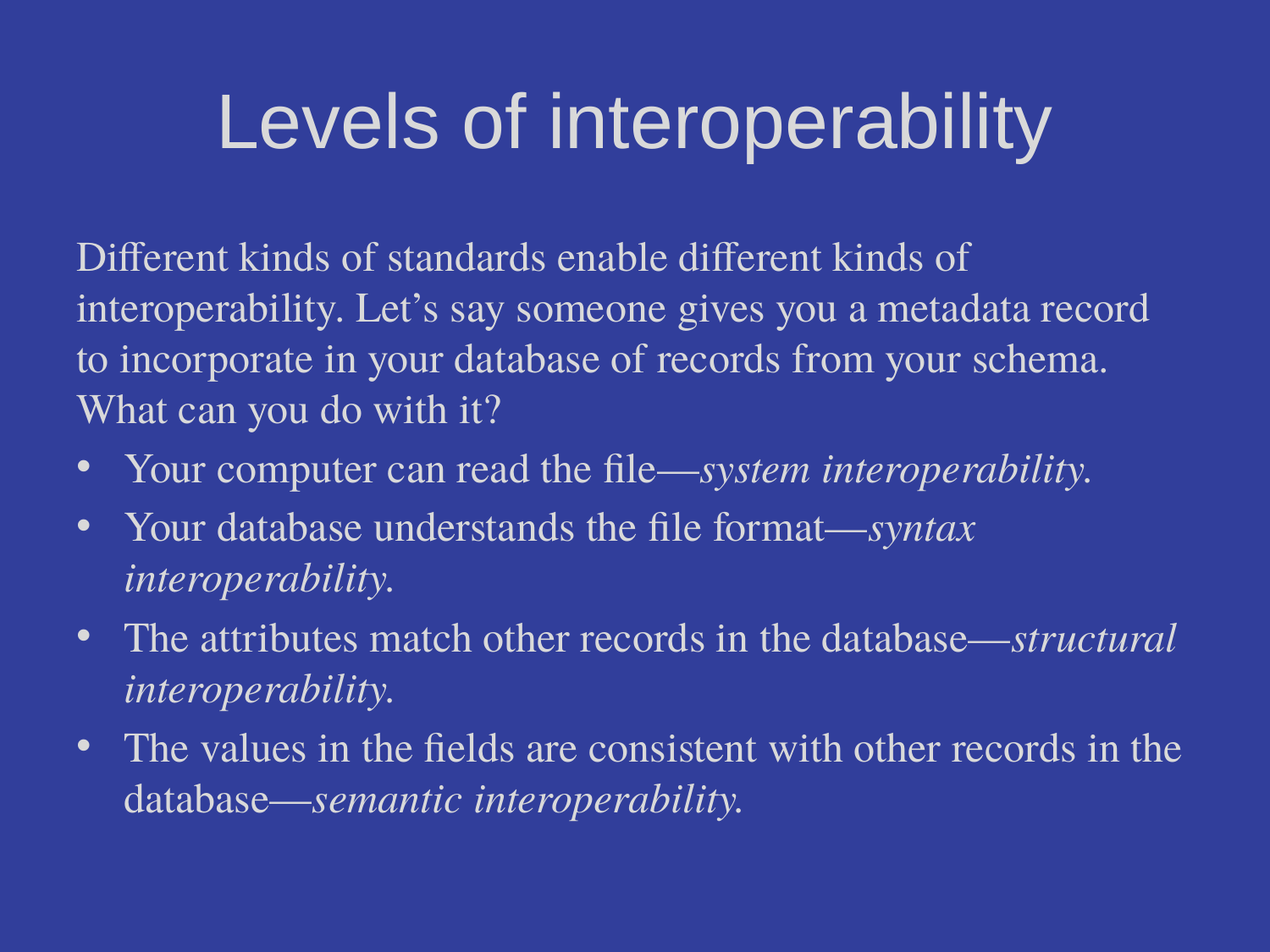

# Levels of interoperability
Different kinds of standards enable different kinds of interoperability. Let’s say someone gives you a metadata record to incorporate in your database of records from your schema. What can you do with it?
Your computer can read the file—system interoperability.
Your database understands the file format—syntax interoperability.
The attributes match other records in the database—structural interoperability.
The values in the fields are consistent with other records in the database—semantic interoperability.